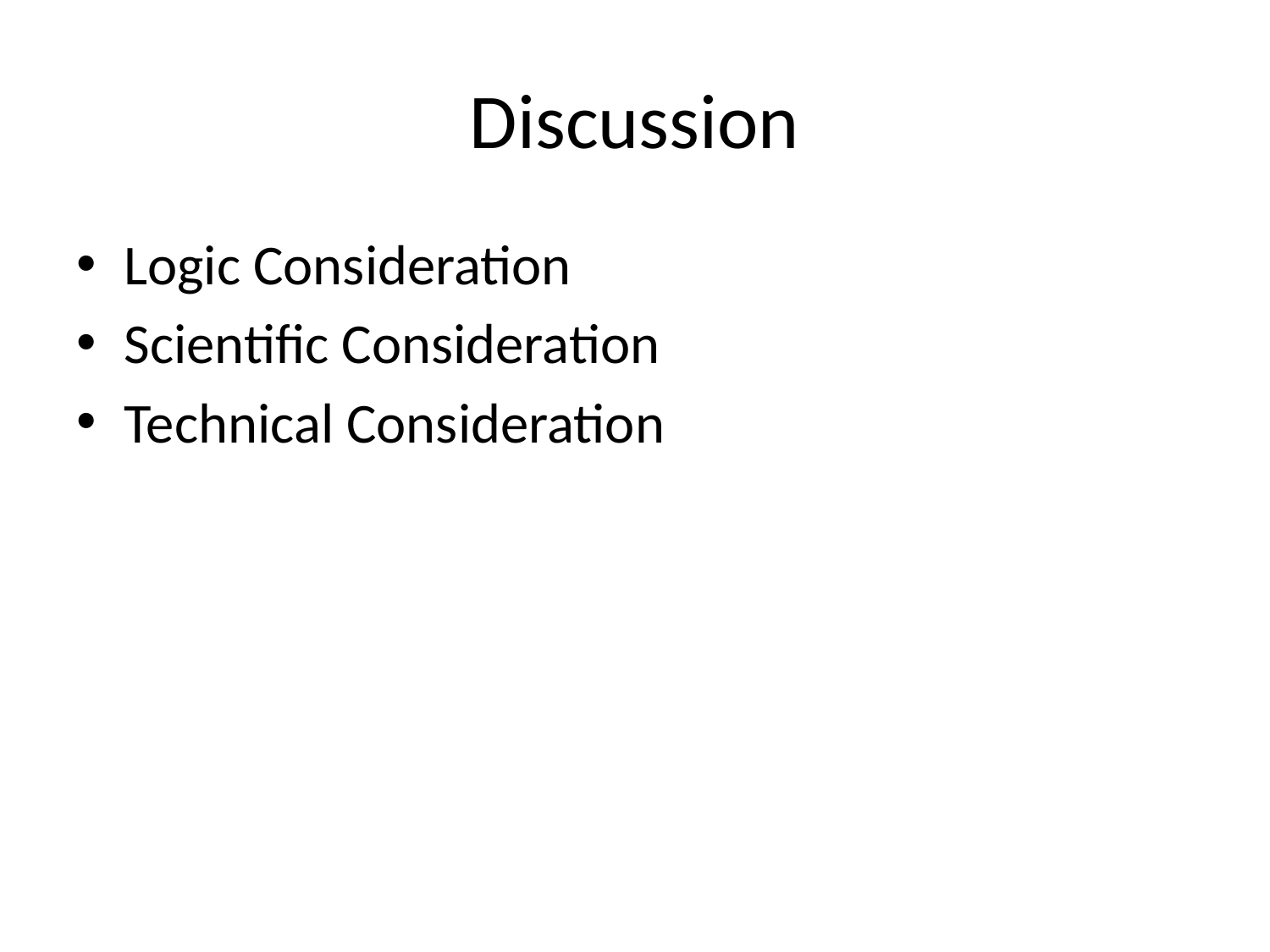

# Discussion
Logic Consideration
Scientific Consideration
Technical Consideration